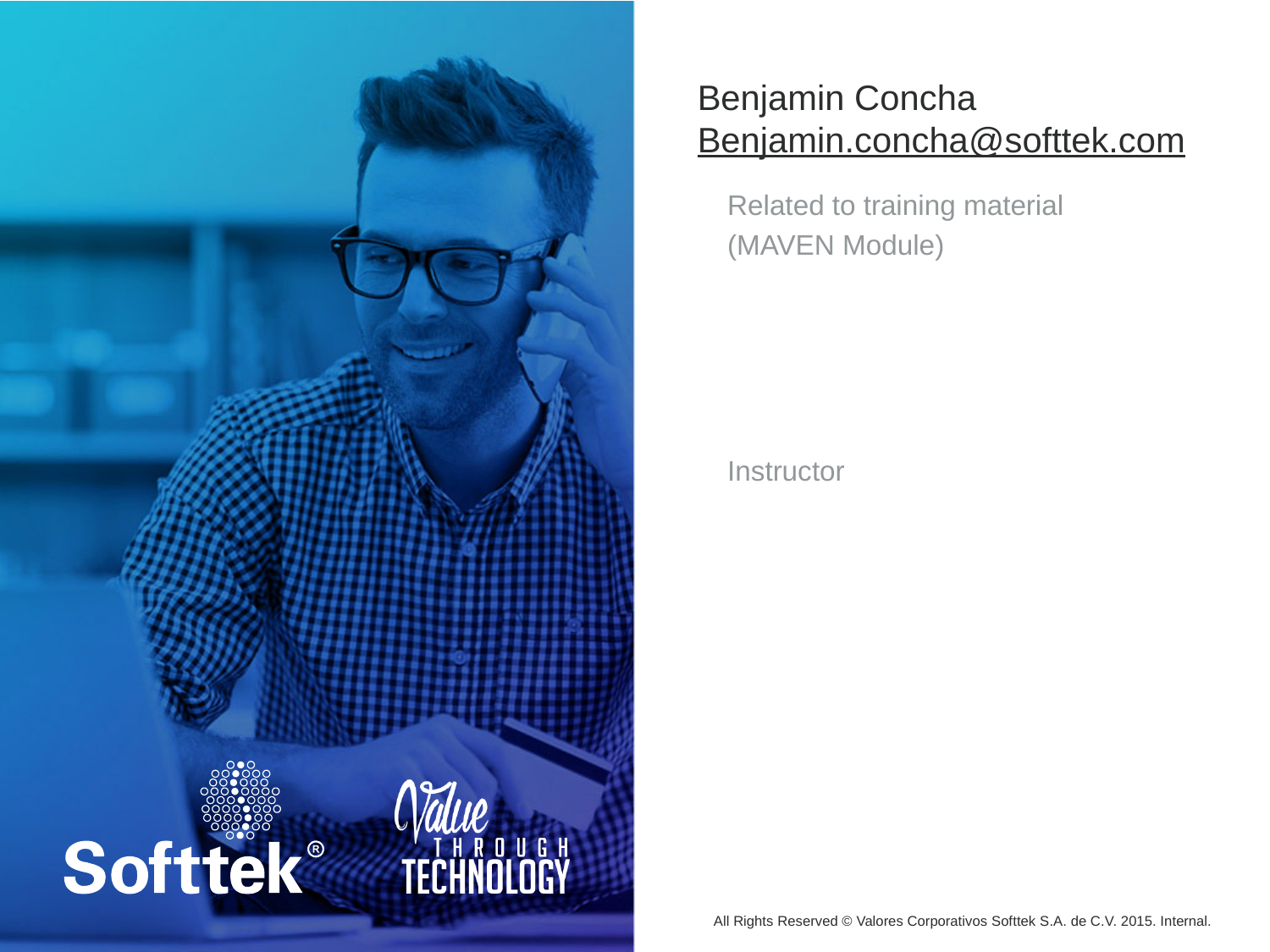

Benjamin Concha
Benjamin.concha@softtek.com
Related to training material
(MAVEN Module)

Instructor